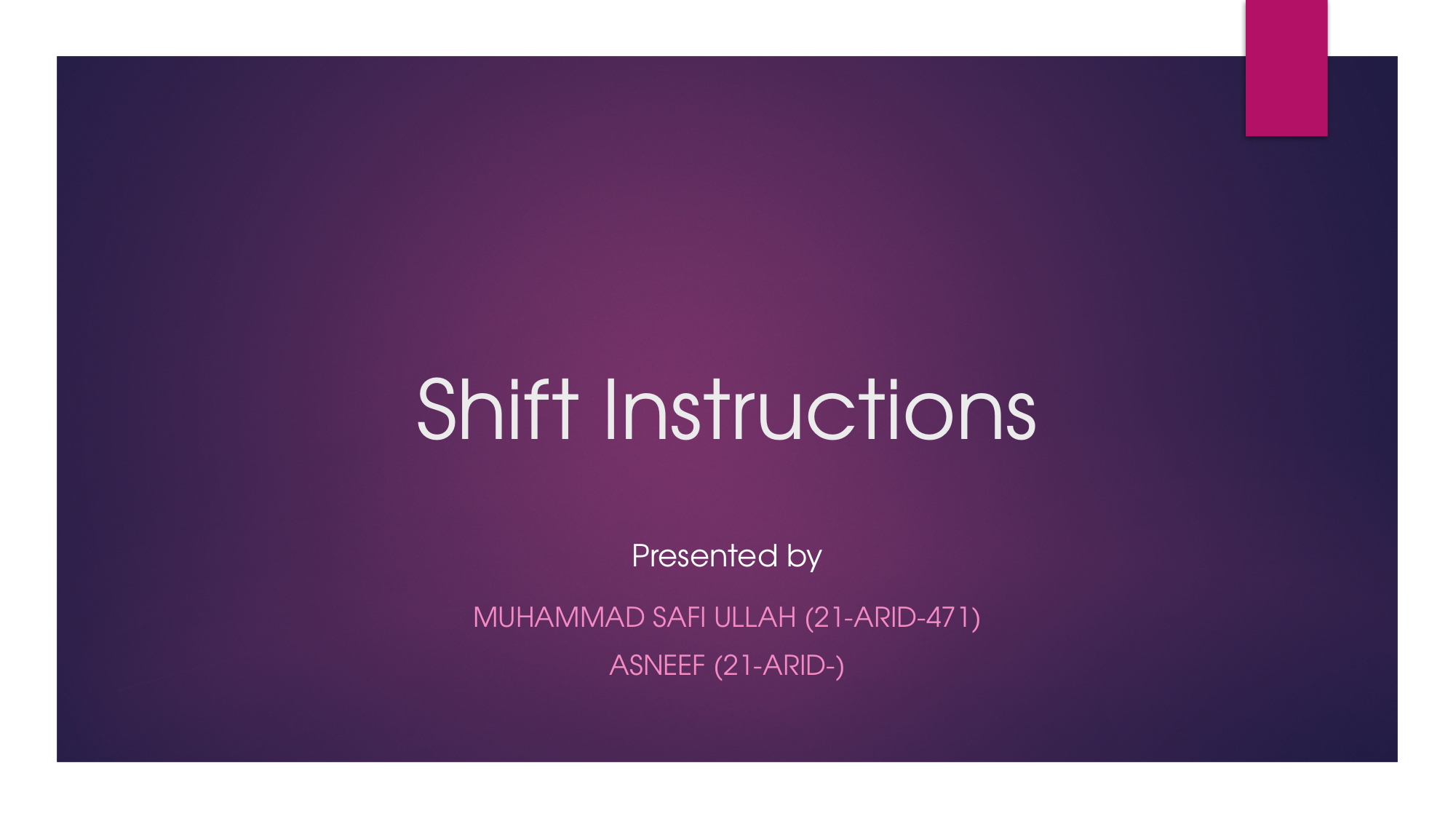

# Shift Instructions
Presented by
MUHAMMAD SAFI ULLAH (21-ARID-471)
Asneef (21-ARID-)